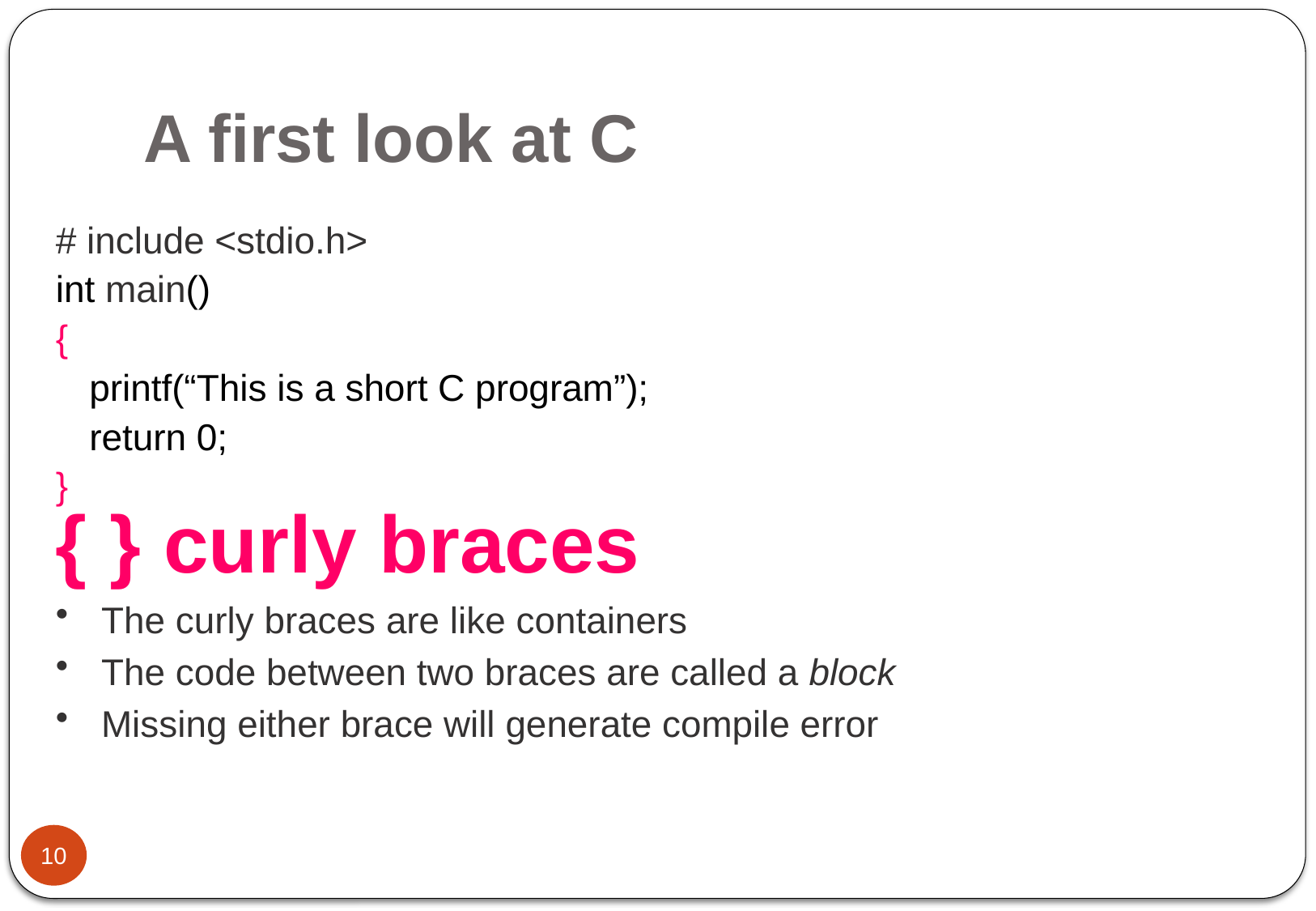

# A first look at C

# include <stdio.h>
int main()
{
		printf(“This is a short C program”);
		return 0;
}
{ } curly braces
The curly braces are like containers
The code between two braces are called a block
Missing either brace will generate compile error

10